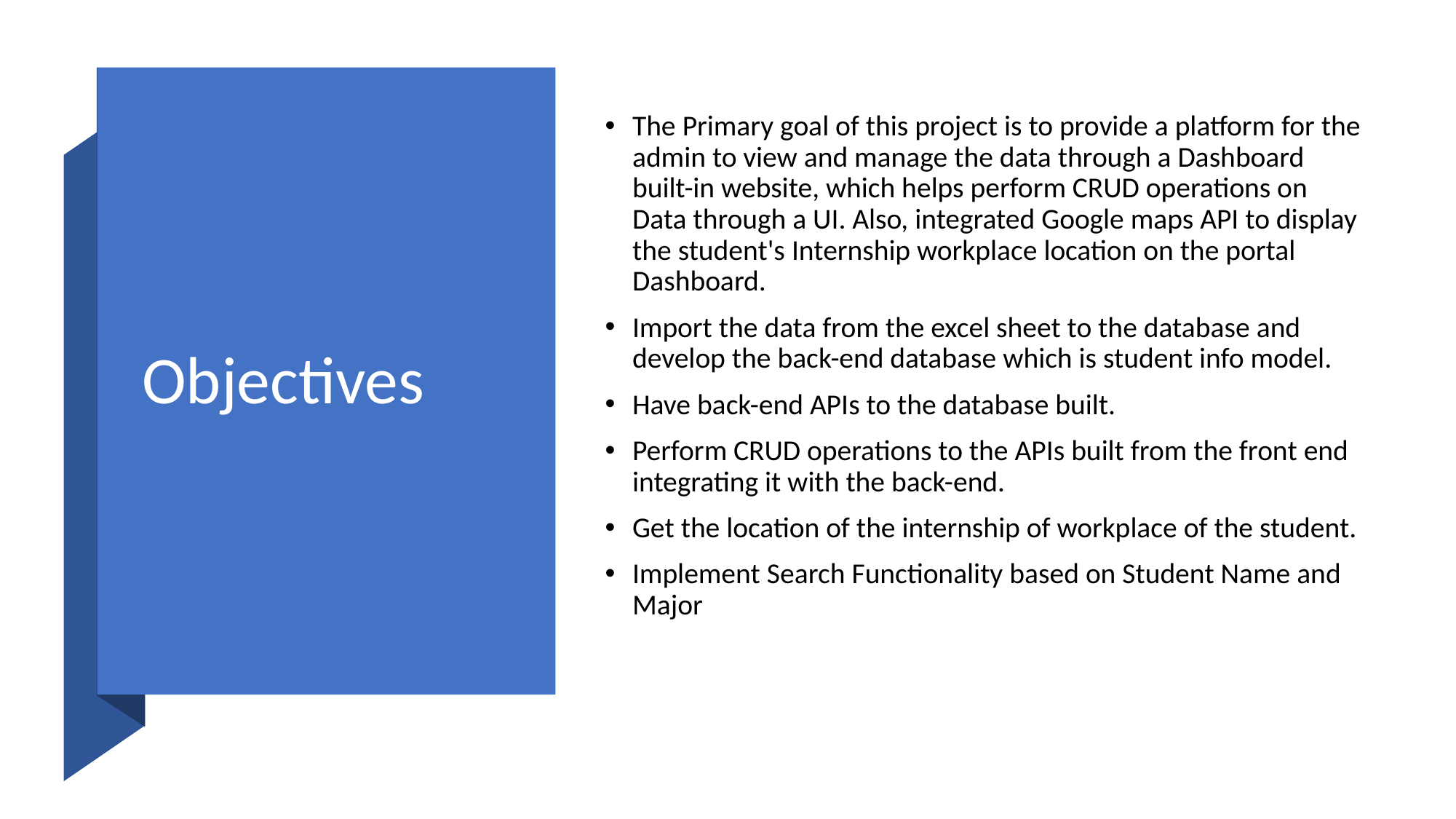

# Objectives
The Primary goal of this project is to provide a platform for the admin to view and manage the data through a Dashboard built-in website, which helps perform CRUD operations on Data through a UI. Also, integrated Google maps API to display the student's Internship workplace location on the portal Dashboard.
Import the data from the excel sheet to the database and develop the back-end database which is student info model.
Have back-end APIs to the database built.
Perform CRUD operations to the APIs built from the front end integrating it with the back-end.
Get the location of the internship of workplace of the student.
Implement Search Functionality based on Student Name and Major